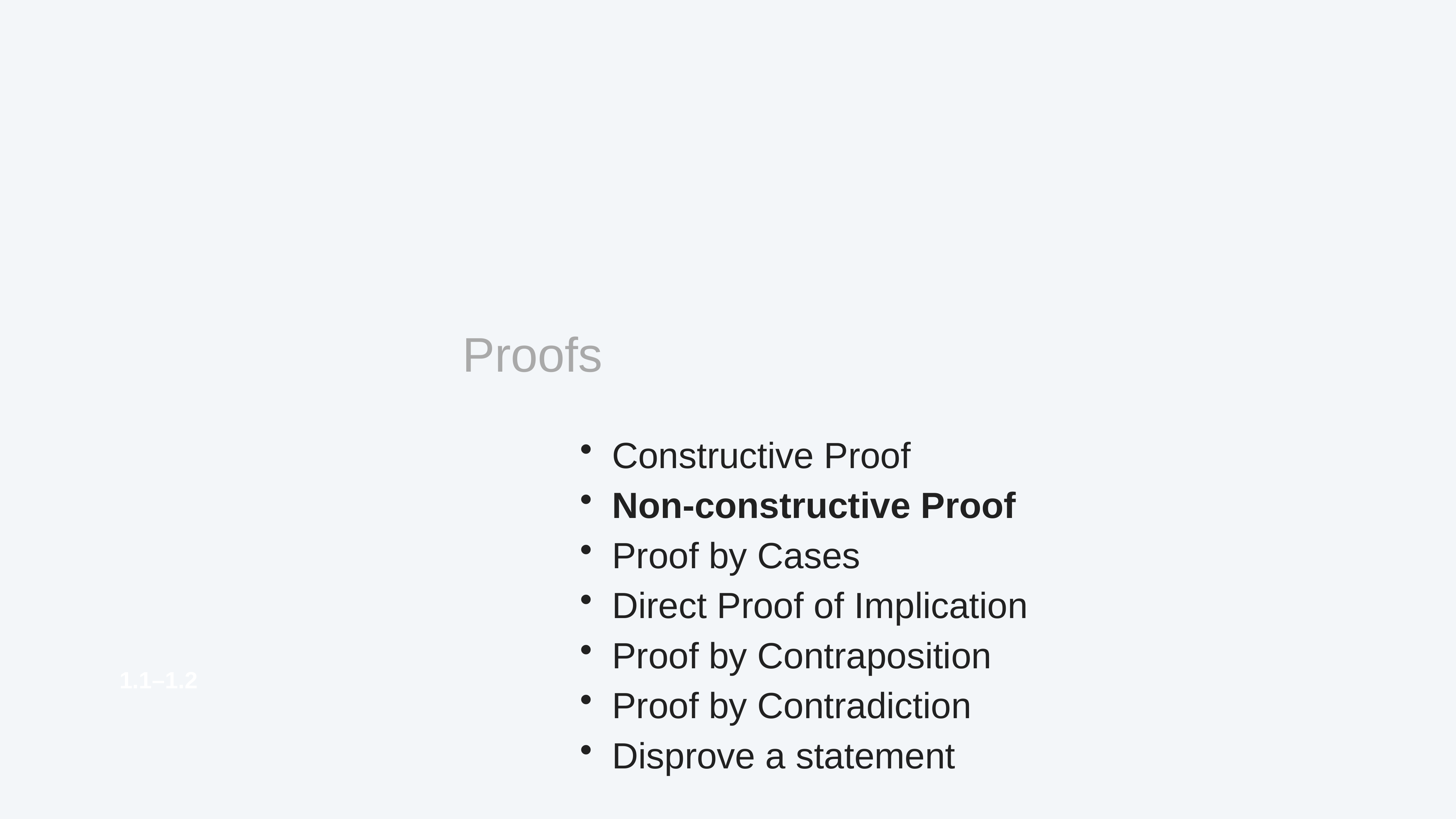

# Proofs
Constructive Proof
Non-constructive Proof
Proof by Cases
Direct Proof of Implication
Proof by Contraposition
Proof by Contradiction
Disprove a statement
1.1–1.2